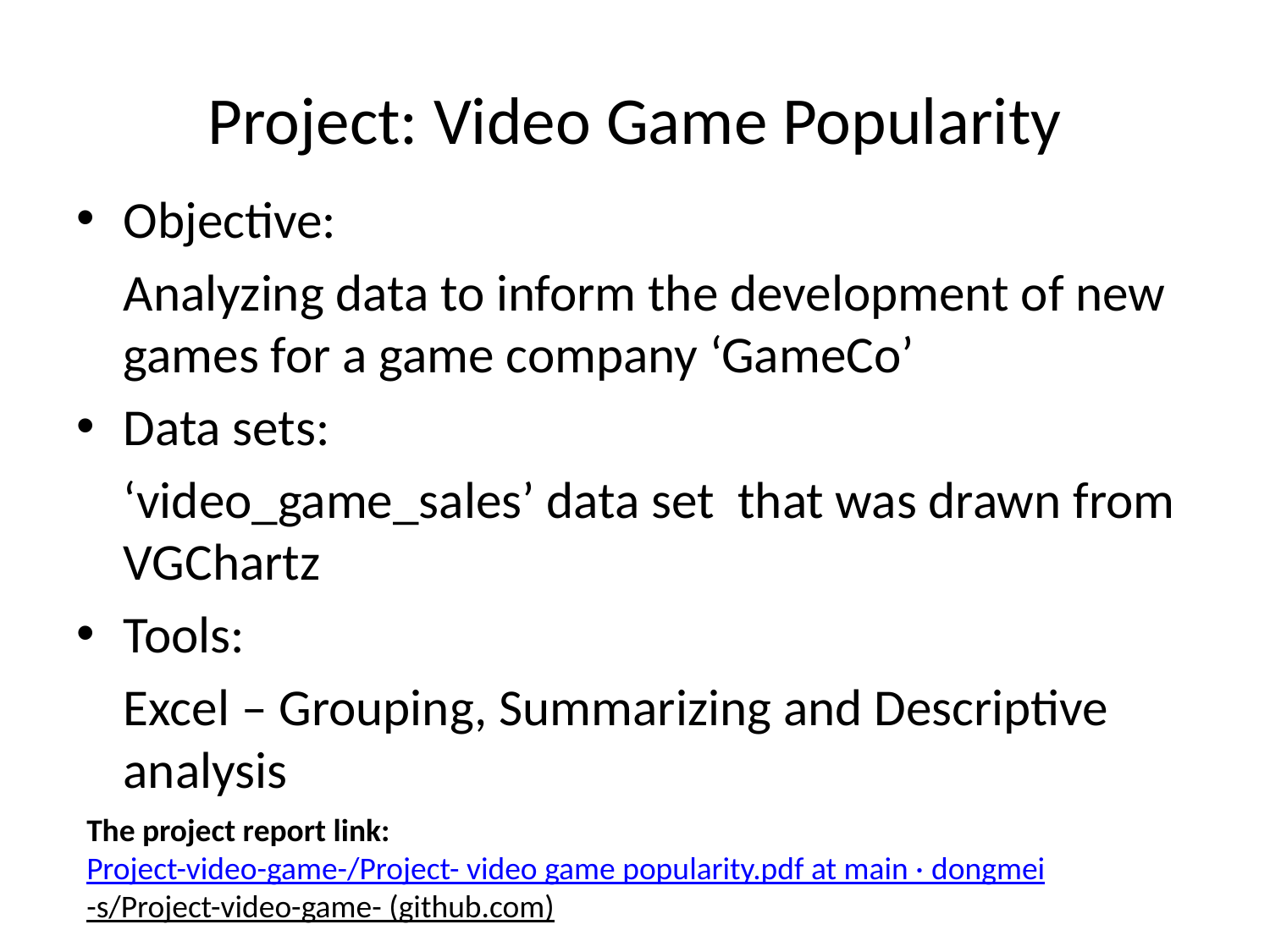

# Project: Video Game Popularity
Objective:
	Analyzing data to inform the development of new games for a game company ‘GameCo’
Data sets:
	‘video_game_sales’ data set  that was drawn from VGChartz
Tools:
	Excel – Grouping, Summarizing and Descriptive analysis
The project report link:
Project-video-game-/Project- video game popularity.pdf at main · dongmei-s/Project-video-game- (github.com)